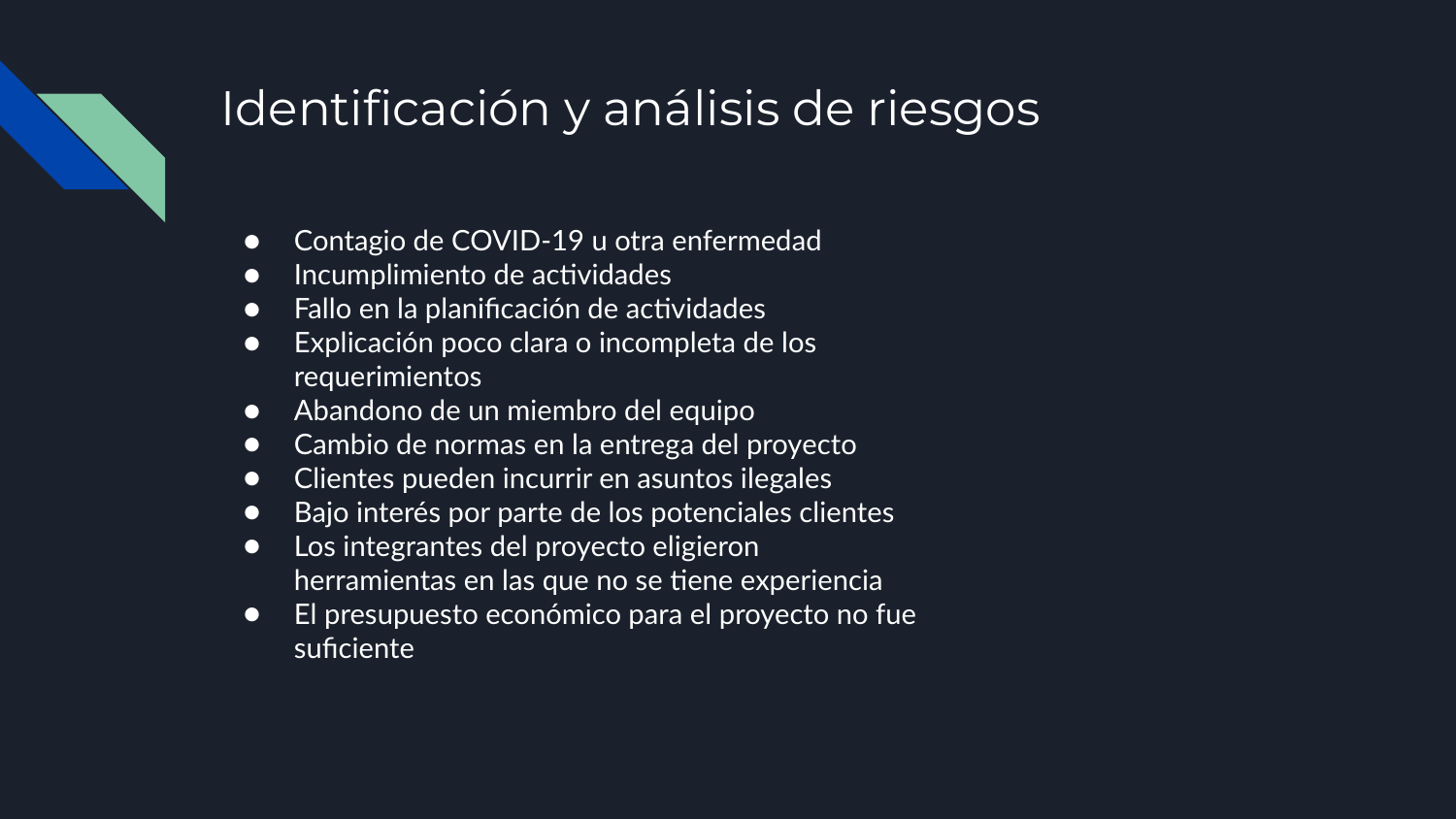

# Identificación y análisis de riesgos
Contagio de COVID-19 u otra enfermedad
Incumplimiento de actividades
Fallo en la planificación de actividades
Explicación poco clara o incompleta de los requerimientos
Abandono de un miembro del equipo
Cambio de normas en la entrega del proyecto
Clientes pueden incurrir en asuntos ilegales
Bajo interés por parte de los potenciales clientes
Los integrantes del proyecto eligieron herramientas en las que no se tiene experiencia
El presupuesto económico para el proyecto no fue suficiente